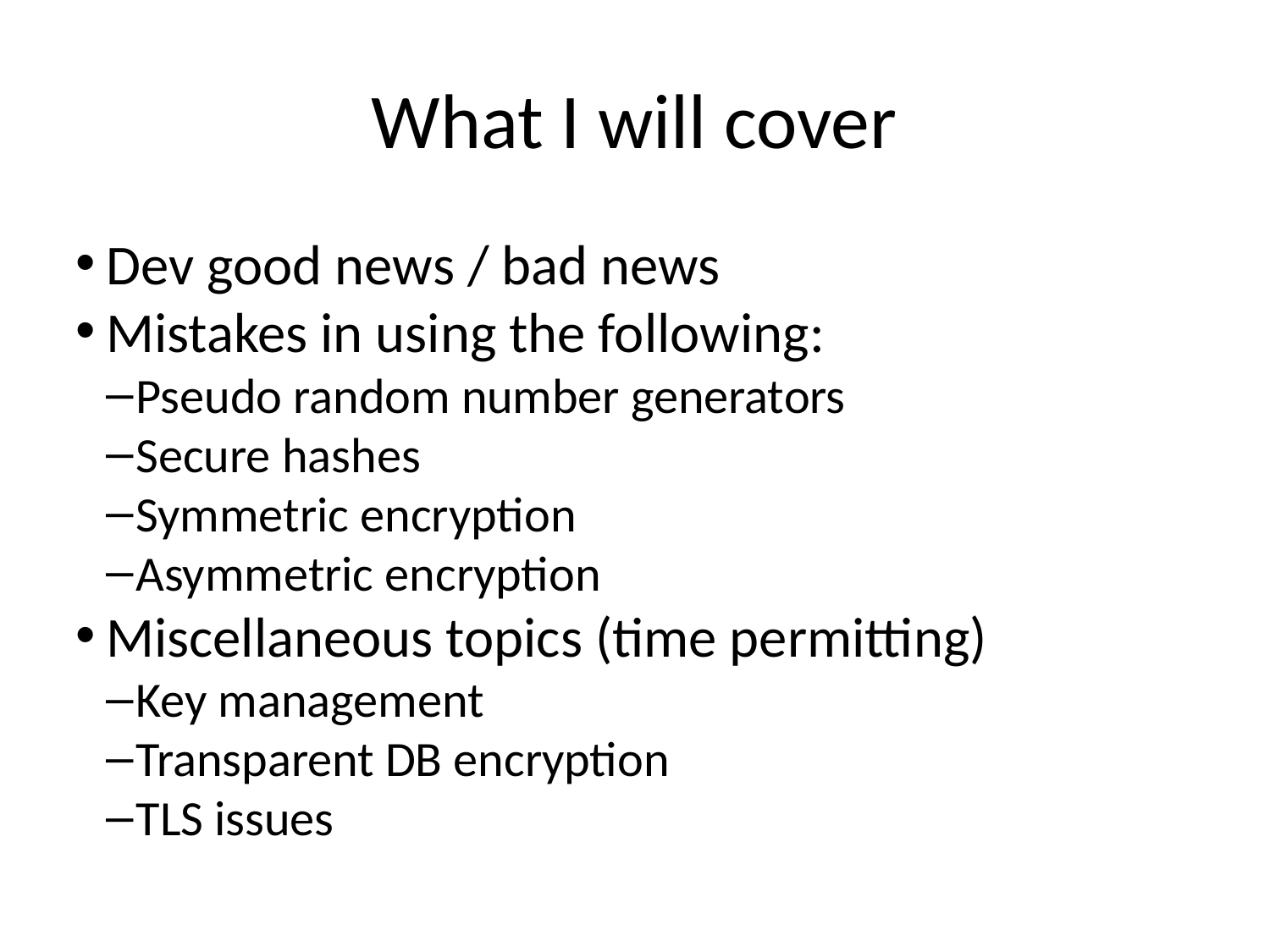

What I will cover
Dev good news / bad news
Mistakes in using the following:
Pseudo random number generators
Secure hashes
Symmetric encryption
Asymmetric encryption
Miscellaneous topics (time permitting)
Key management
Transparent DB encryption
TLS issues